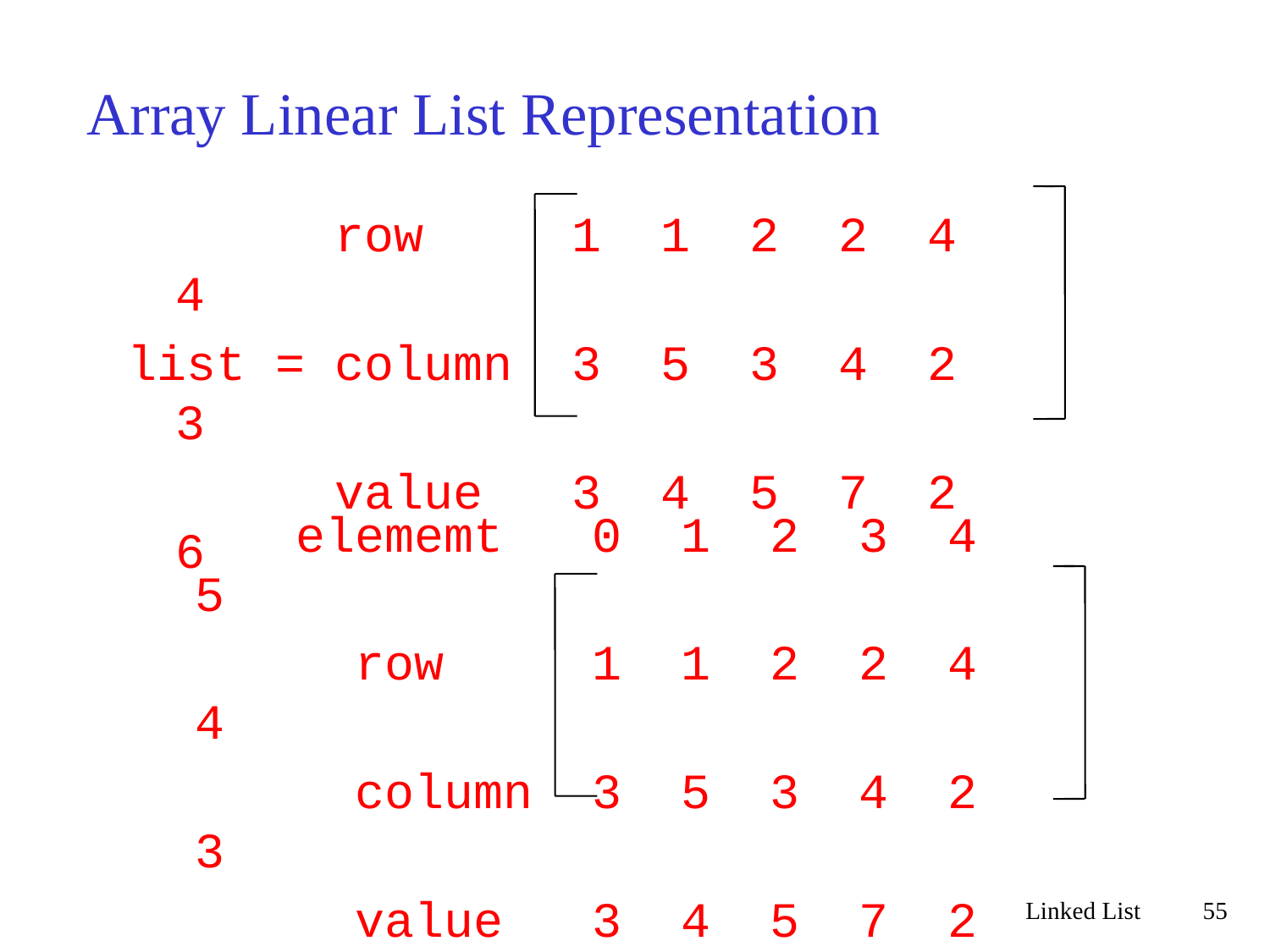

# Array Linear List Representation

       row     1  1  2  2  4  4
list = column  3  5  3  4  2  3
       value   3  4  5  7  2  6

     elememt   0  1  2  3  4  5
       row     1  1  2  2  4  4
       column  3  5  3  4  2  3
       value   3  4  5  7  2  6

Linked List
55